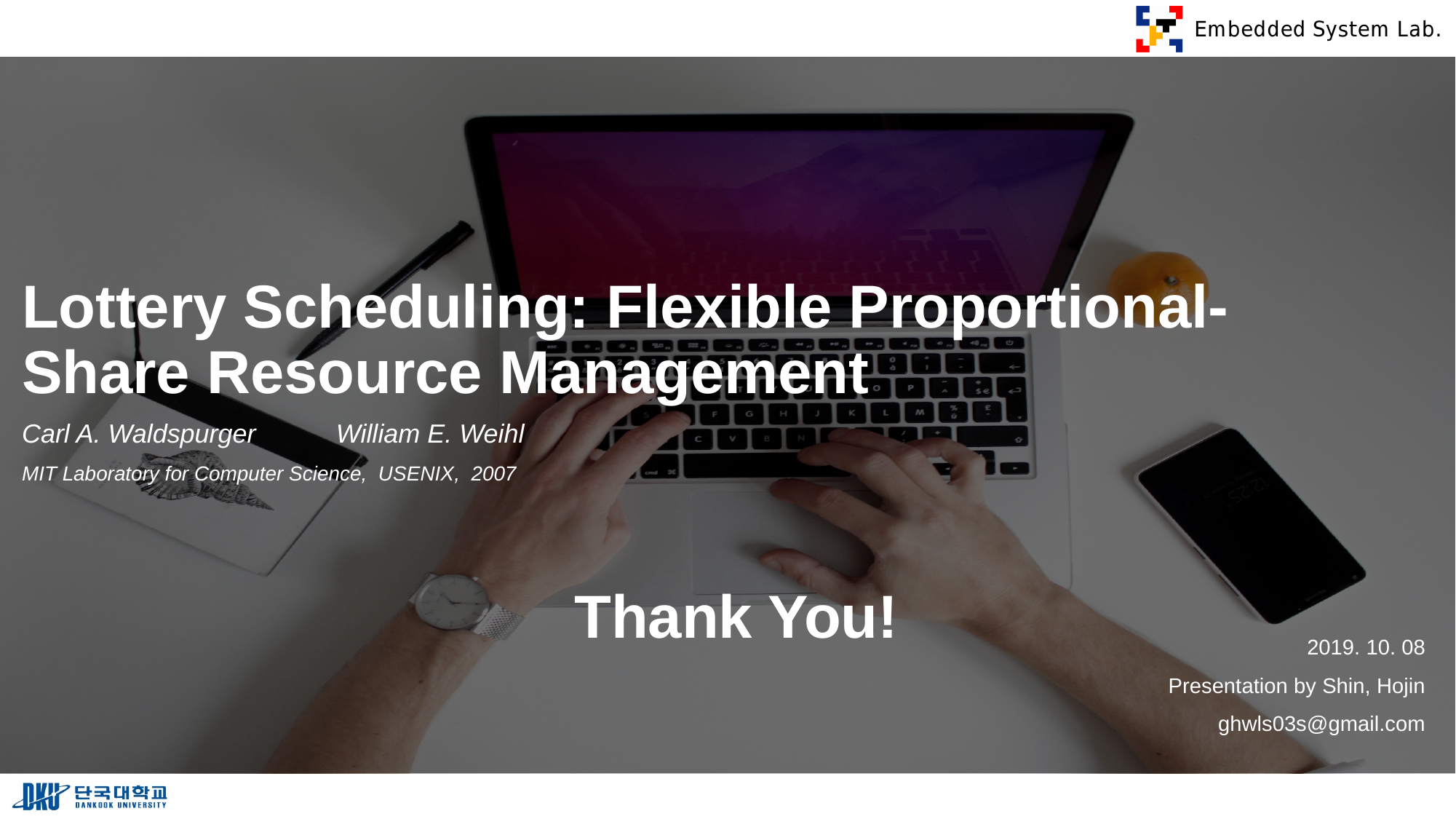

# Lottery Scheduling: Flexible Proportional-Share Resource Management
Carl A. Waldspurger	William E. Weihl
MIT Laboratory for Computer Science,  USENIX,  2007
Thank You!
2019. 10. 08
Presentation by Shin, Hojin
ghwls03s@gmail.com